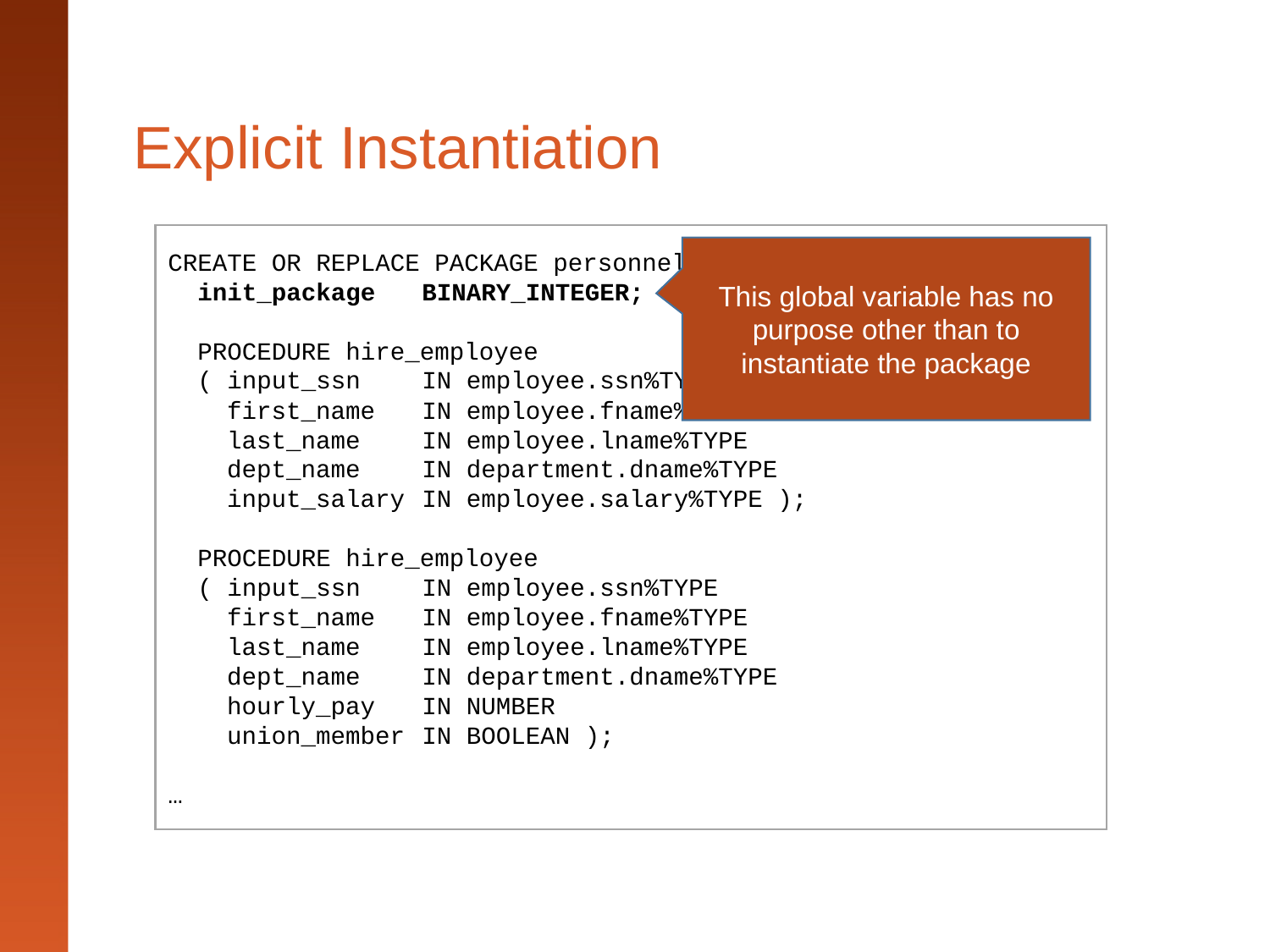

# Explicit Instantiation

CREATE OR REPLACE PACKAGE personnel AS
  init_package	BINARY_INTEGER;

  PROCEDURE hire_employee
  ( input_ssn	IN employee.ssn%TYPE
    first_name	IN employee.fname%TYPE
    last_name	IN employee.lname%TYPE
    dept_name	IN department.dname%TYPE
    input_salary	IN employee.salary%TYPE );

  PROCEDURE hire_employee
  ( input_ssn	IN employee.ssn%TYPE
    first_name	IN employee.fname%TYPE
    last_name	IN employee.lname%TYPE
    dept_name	IN department.dname%TYPE
    hourly_pay	IN NUMBER
    union_member	IN BOOLEAN );

…
This global variable has no purpose other than to instantiate the package